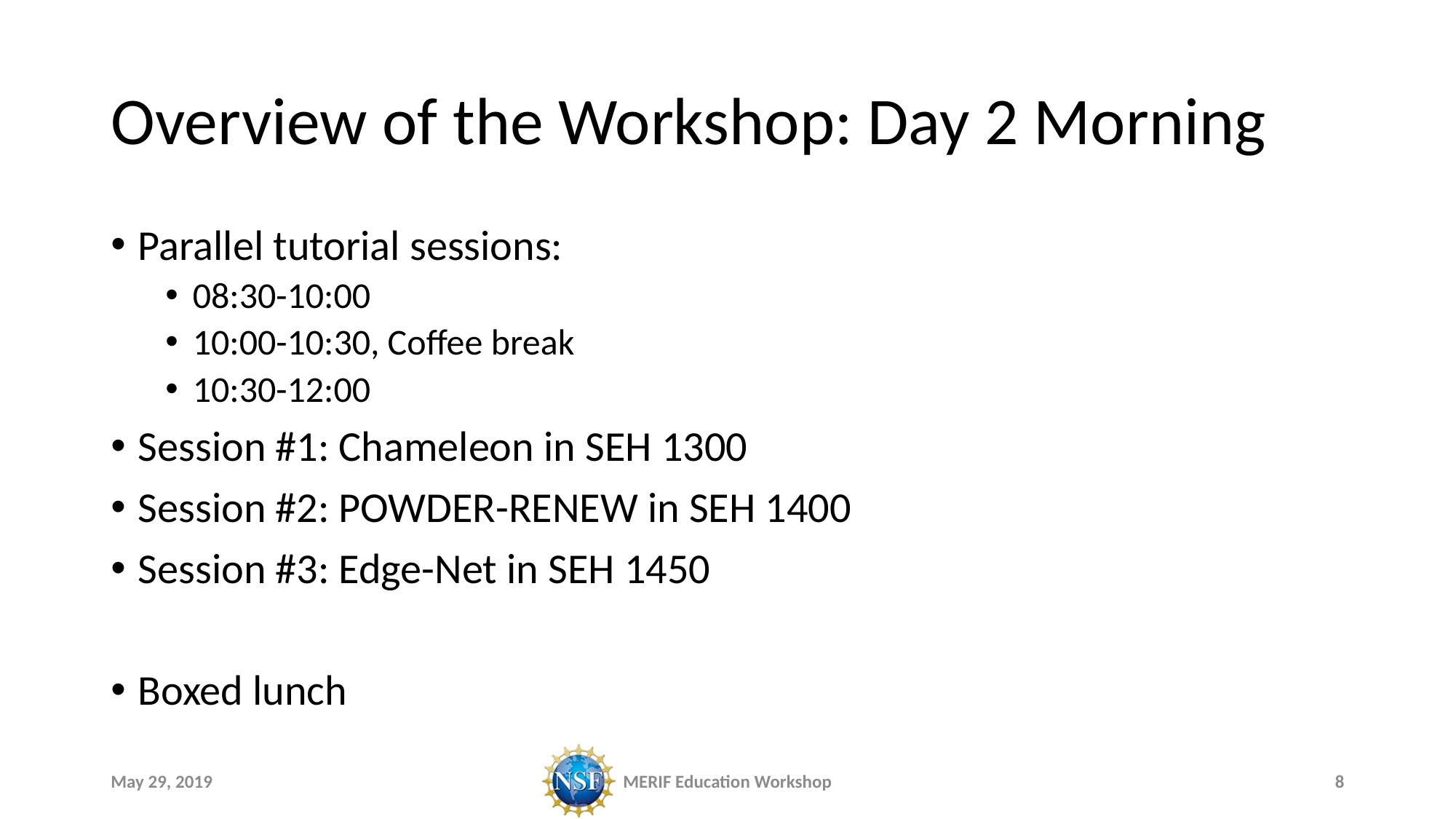

# Overview of the Workshop: Day 2 Morning
Parallel tutorial sessions:
08:30-10:00
10:00-10:30, Coffee break
10:30-12:00
Session #1: Chameleon in SEH 1300
Session #2: POWDER-RENEW in SEH 1400
Session #3: Edge-Net in SEH 1450

Boxed lunch
May 29, 2019
MERIF Education Workshop
8